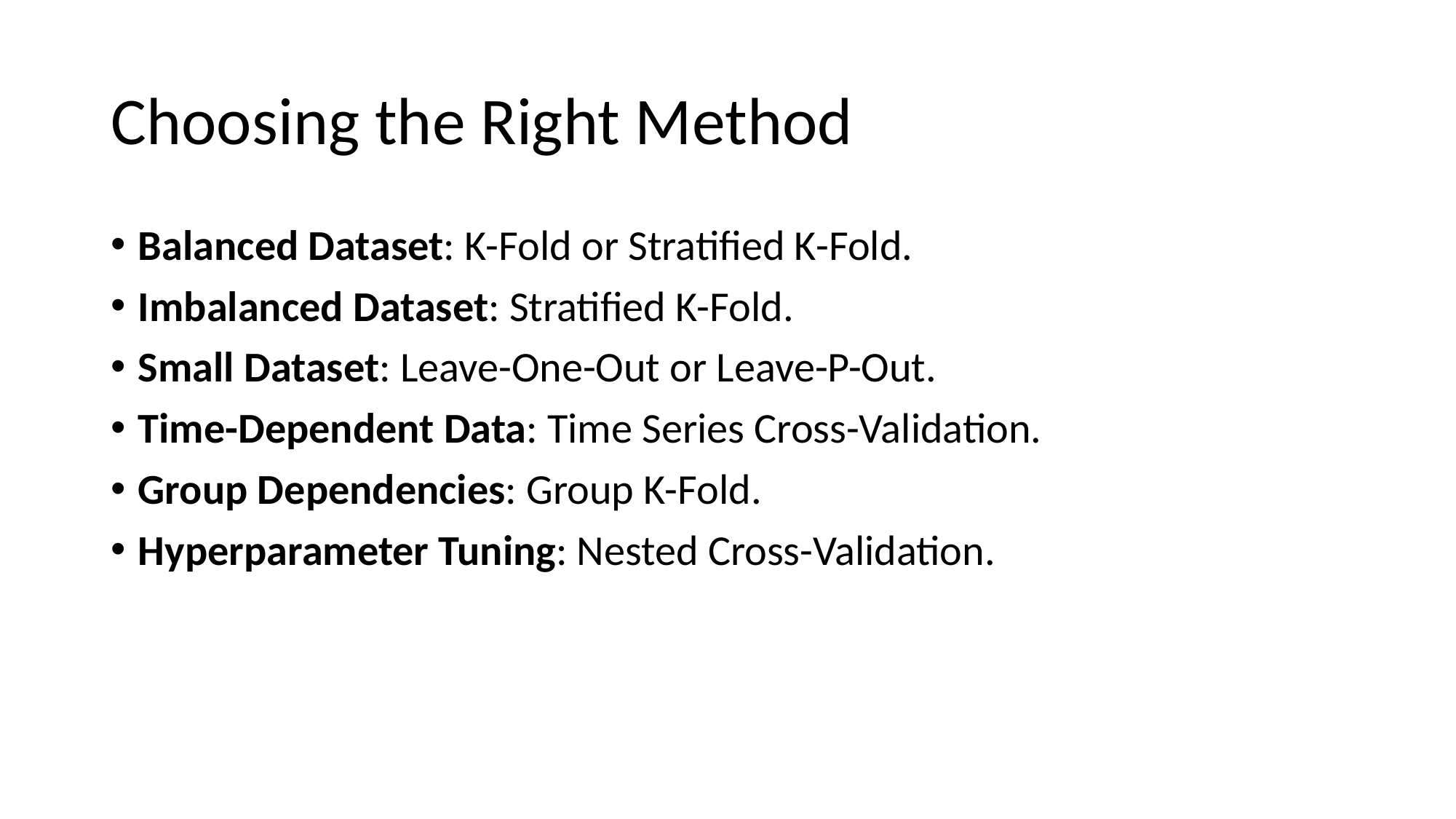

# Choosing the Right Method
Balanced Dataset: K-Fold or Stratified K-Fold.
Imbalanced Dataset: Stratified K-Fold.
Small Dataset: Leave-One-Out or Leave-P-Out.
Time-Dependent Data: Time Series Cross-Validation.
Group Dependencies: Group K-Fold.
Hyperparameter Tuning: Nested Cross-Validation.